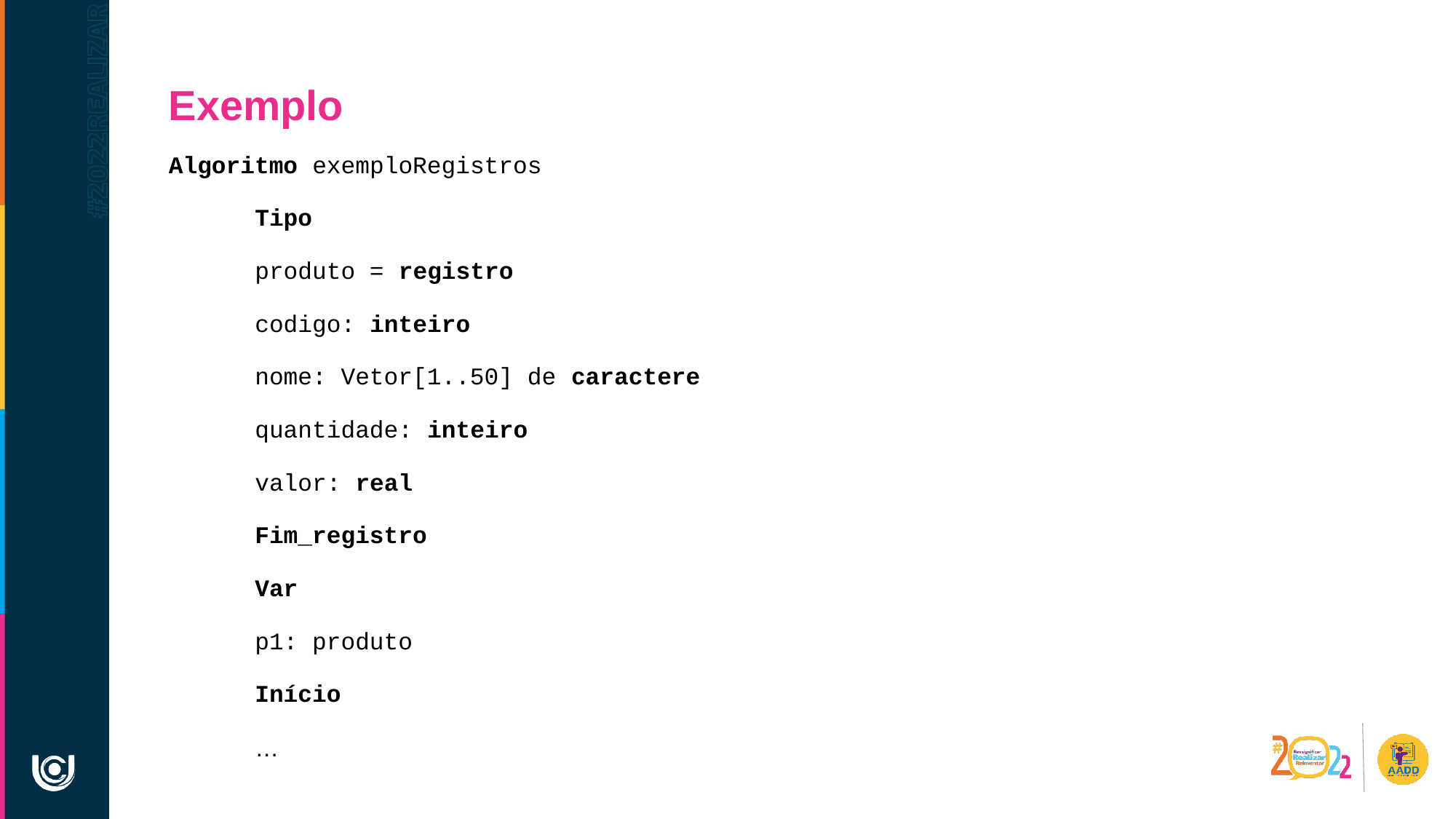

Exemplo
Algoritmo exemploRegistros
	Tipo
		produto = registro
		codigo: inteiro
		nome: Vetor[1..50] de caractere
		quantidade: inteiro
		valor: real
	Fim_registro
	Var
		p1: produto
	Início
	…